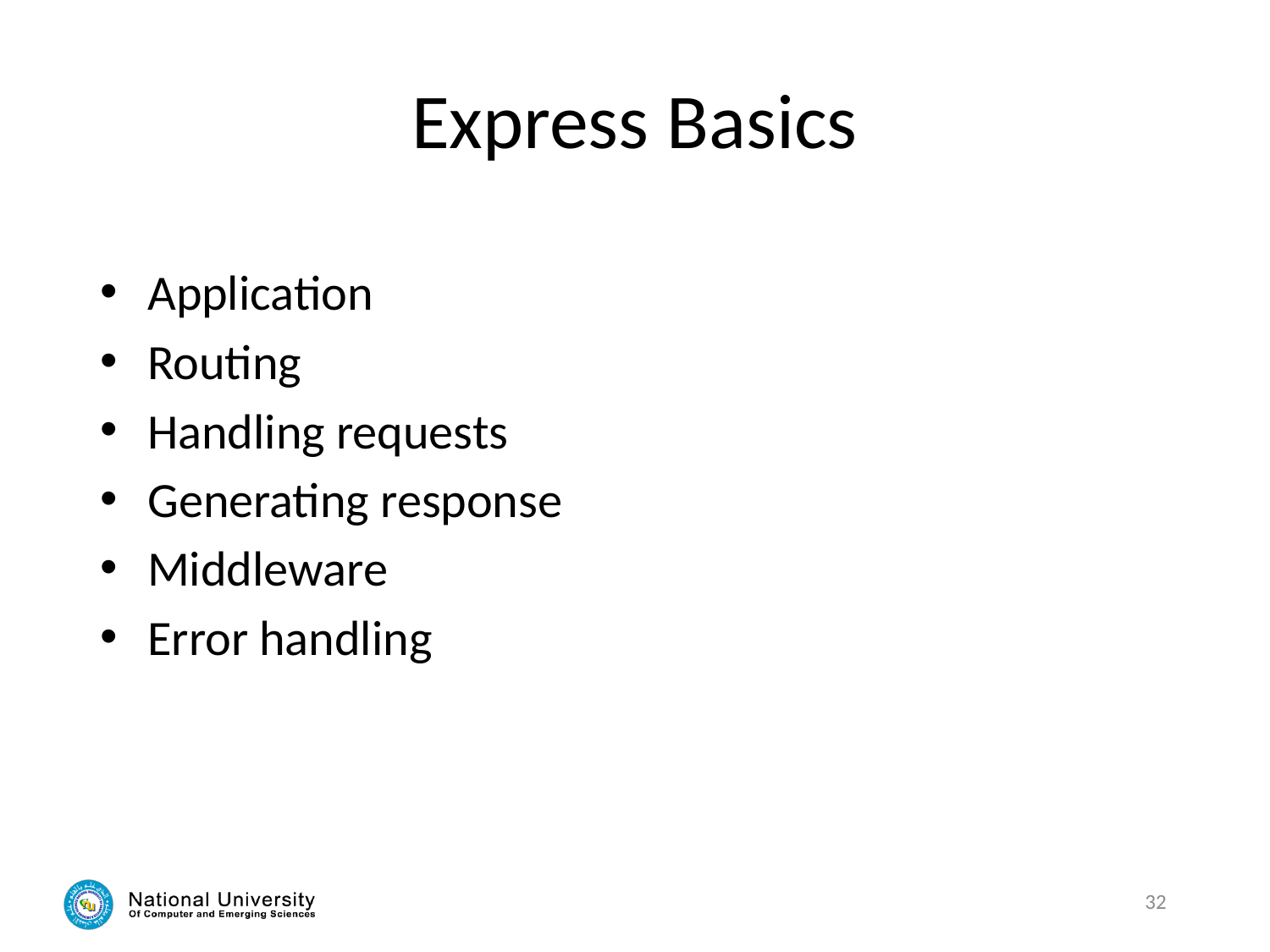

# Express Basics
Application
Routing
Handling requests
Generating response
Middleware
Error handling
32